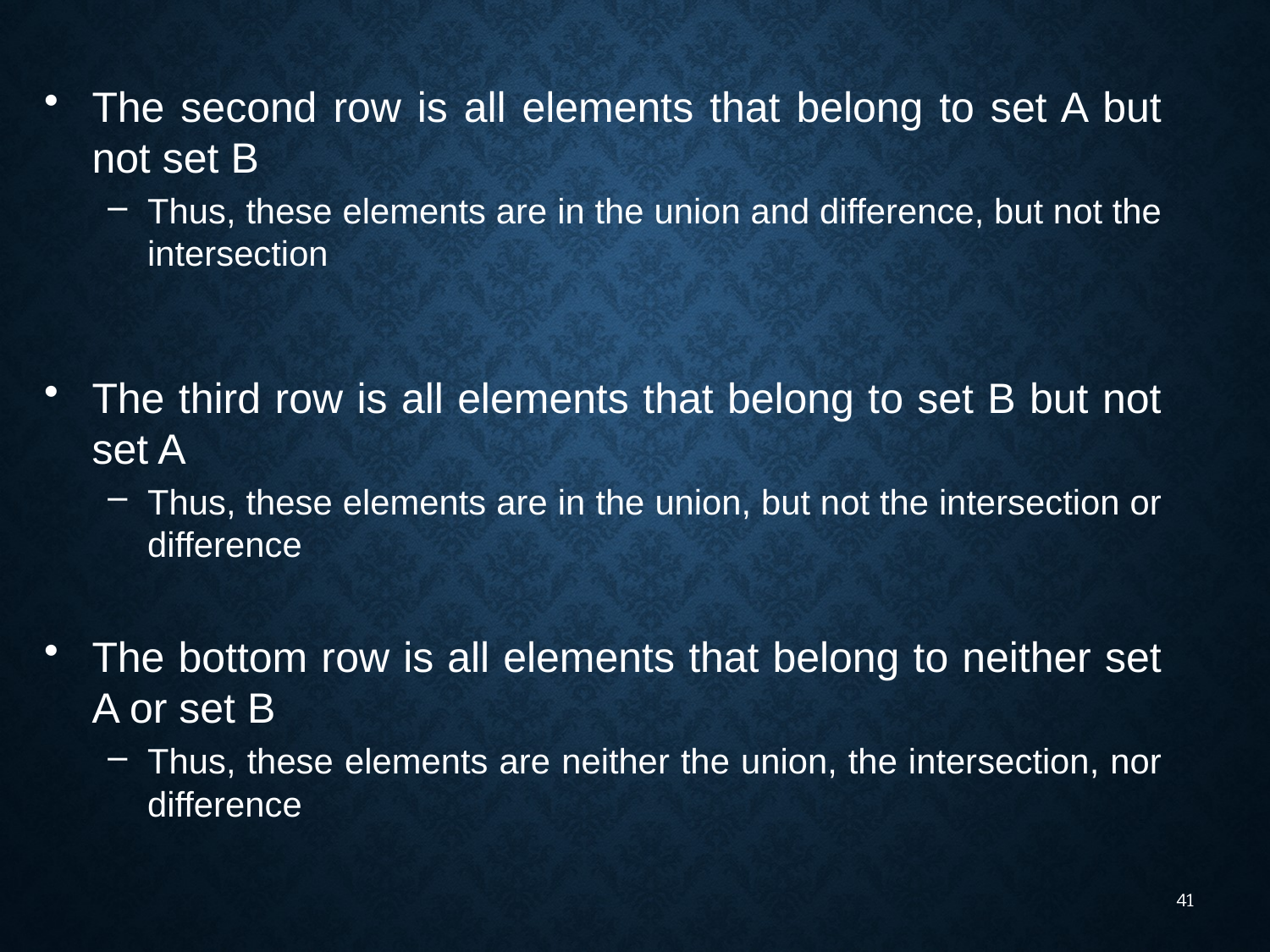

The second row is all elements that belong to set A but not set B
Thus, these elements are in the union and difference, but not the intersection
The third row is all elements that belong to set B but not set A
Thus, these elements are in the union, but not the intersection or difference
The bottom row is all elements that belong to neither set A or set B
Thus, these elements are neither the union, the intersection, nor difference
41